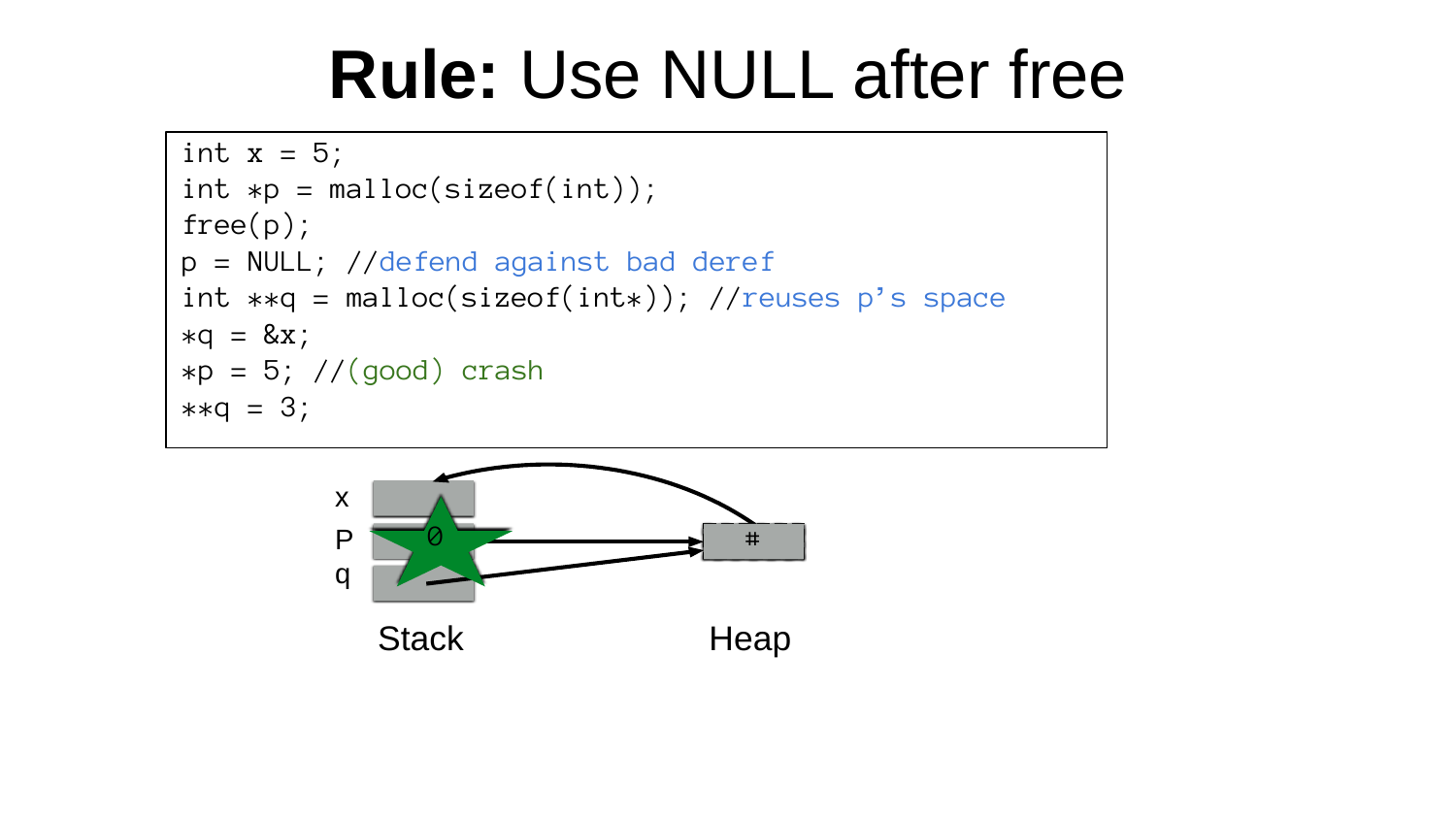

Rule: Use NULL after free
 int x = 5;
 int *p = malloc(sizeof(int));
 free(p);
 p = NULL; //defend against bad deref
 int **q = malloc(sizeof(int*)); //reuses p’s space
 *q = &x;
 *p = 5; //(good) crash
 **q = 3;

x

  5

P
q

?

?

#

?

0

Stack
Heap